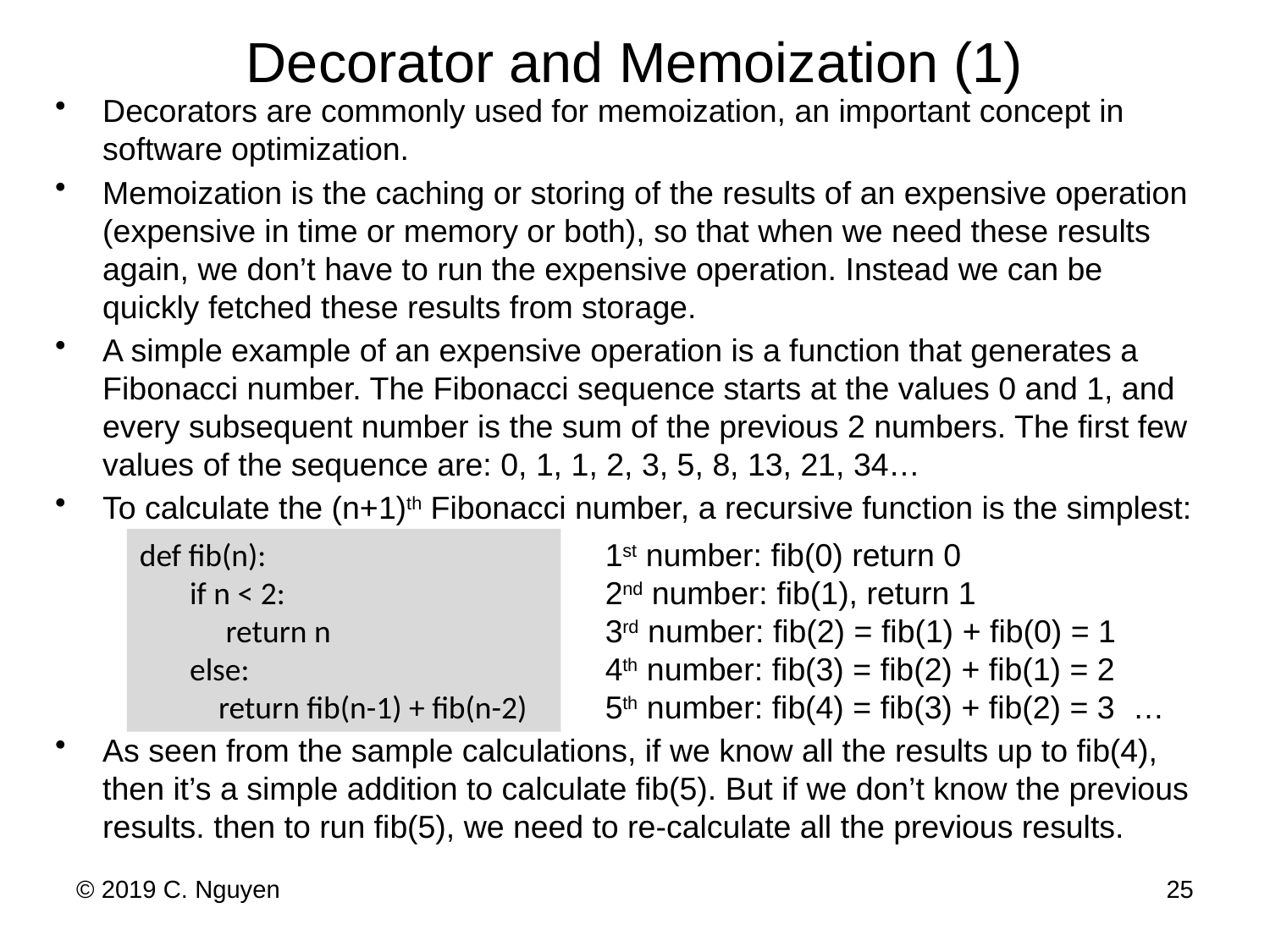

# Decorator and Memoization (1)
Decorators are commonly used for memoization, an important concept in software optimization.
Memoization is the caching or storing of the results of an expensive operation (expensive in time or memory or both), so that when we need these results again, we don’t have to run the expensive operation. Instead we can be quickly fetched these results from storage.
A simple example of an expensive operation is a function that generates a Fibonacci number. The Fibonacci sequence starts at the values 0 and 1, and every subsequent number is the sum of the previous 2 numbers. The first few values of the sequence are: 0, 1, 1, 2, 3, 5, 8, 13, 21, 34…
To calculate the (n+1)th Fibonacci number, a recursive function is the simplest:

As seen from the sample calculations, if we know all the results up to fib(4), then it’s a simple addition to calculate fib(5). But if we don’t know the previous results. then to run fib(5), we need to re-calculate all the previous results.

def fib(n):
       if n < 2:
            return n
       else:
           return fib(n-1) + fib(n-2)
1st number: fib(0) return 0
2nd number: fib(1), return 1
3rd number: fib(2) = fib(1) + fib(0) = 1
4th number: fib(3) = fib(2) + fib(1) = 2
5th number: fib(4) = fib(3) + fib(2) = 3  …
© 2019 C. Nguyen
25